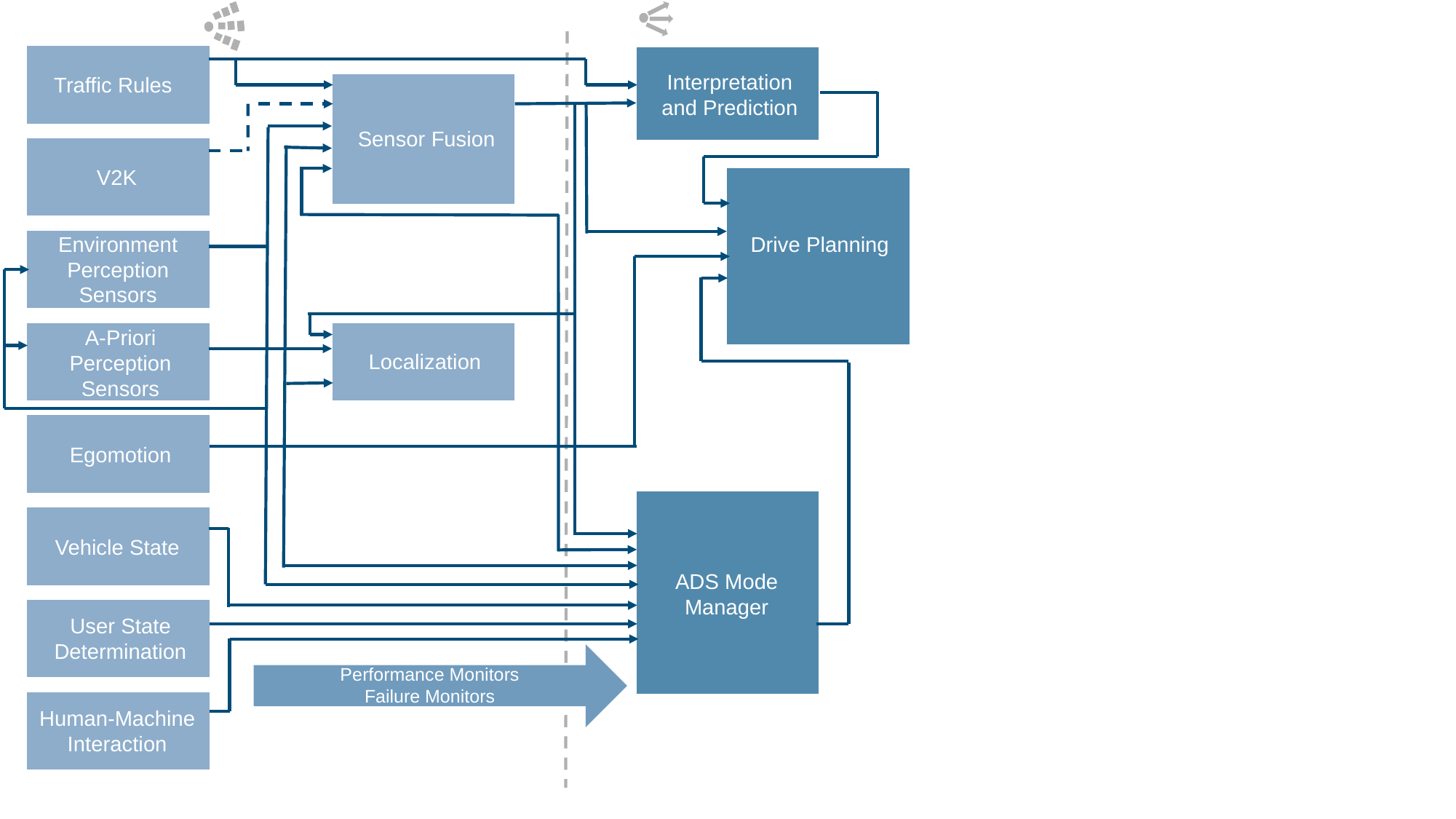

Interpretation and Prediction
Traffic Rules

Sensor Fusion

V2K

Environment Perception Sensors
Drive Planning

A-Priori Perception Sensors

Localization

Egomotion

Vehicle State
ADS Mode Manager

User State Determination

Performance Monitors
Failure Monitors

Human-Machine Interaction